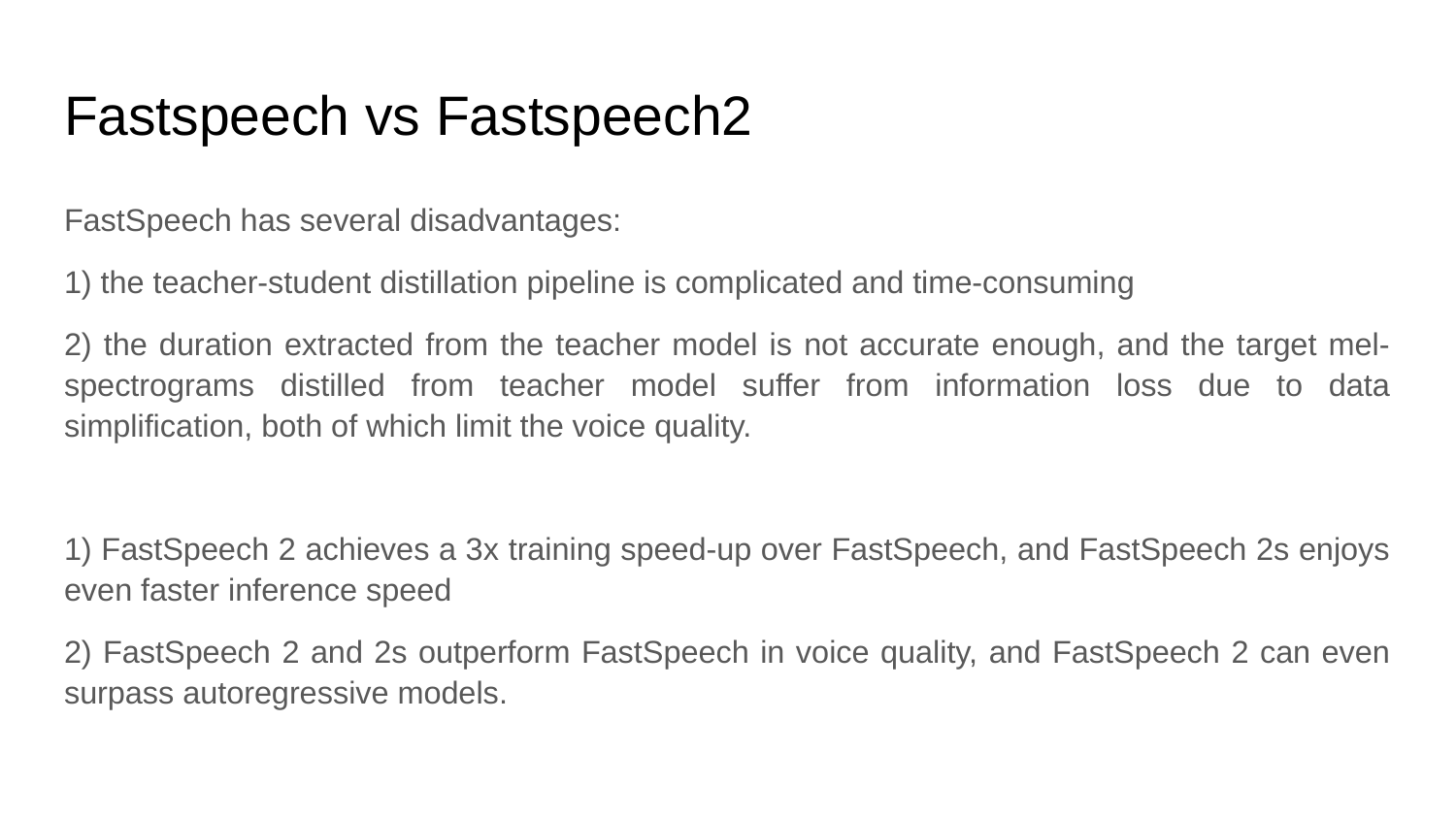

# Fastspeech vs Fastspeech2
FastSpeech has several disadvantages:
1) the teacher-student distillation pipeline is complicated and time-consuming
2) the duration extracted from the teacher model is not accurate enough, and the target mel-spectrograms distilled from teacher model suffer from information loss due to data simplification, both of which limit the voice quality.

1) FastSpeech 2 achieves a 3x training speed-up over FastSpeech, and FastSpeech 2s enjoys even faster inference speed
2) FastSpeech 2 and 2s outperform FastSpeech in voice quality, and FastSpeech 2 can even surpass autoregressive models.